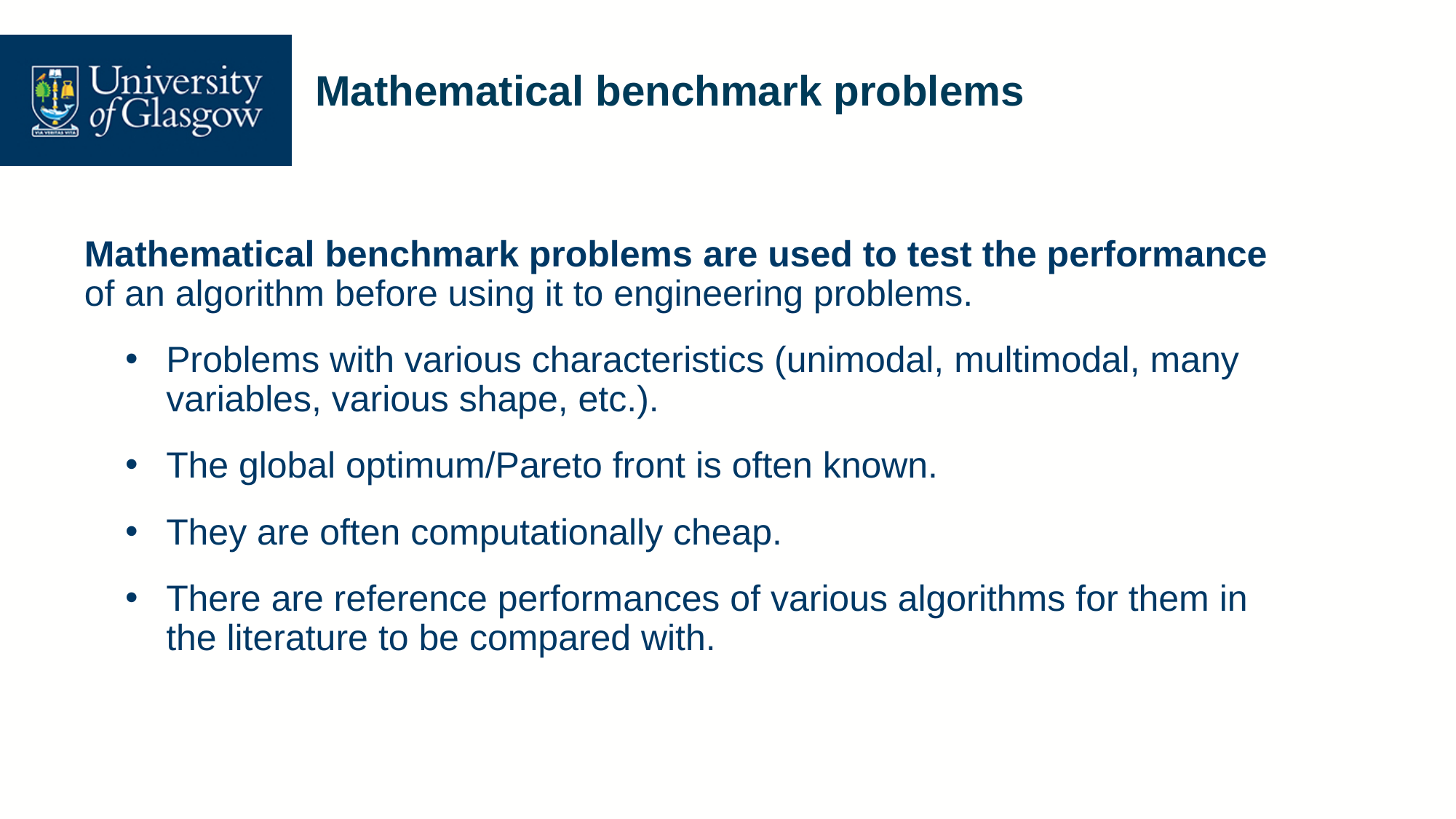

# Mathematical benchmark problems
Mathematical benchmark problems are used to test the performance of an algorithm before using it to engineering problems.
Problems with various characteristics (unimodal, multimodal, many variables, various shape, etc.).
The global optimum/Pareto front is often known.
They are often computationally cheap.
There are reference performances of various algorithms for them in the literature to be compared with.